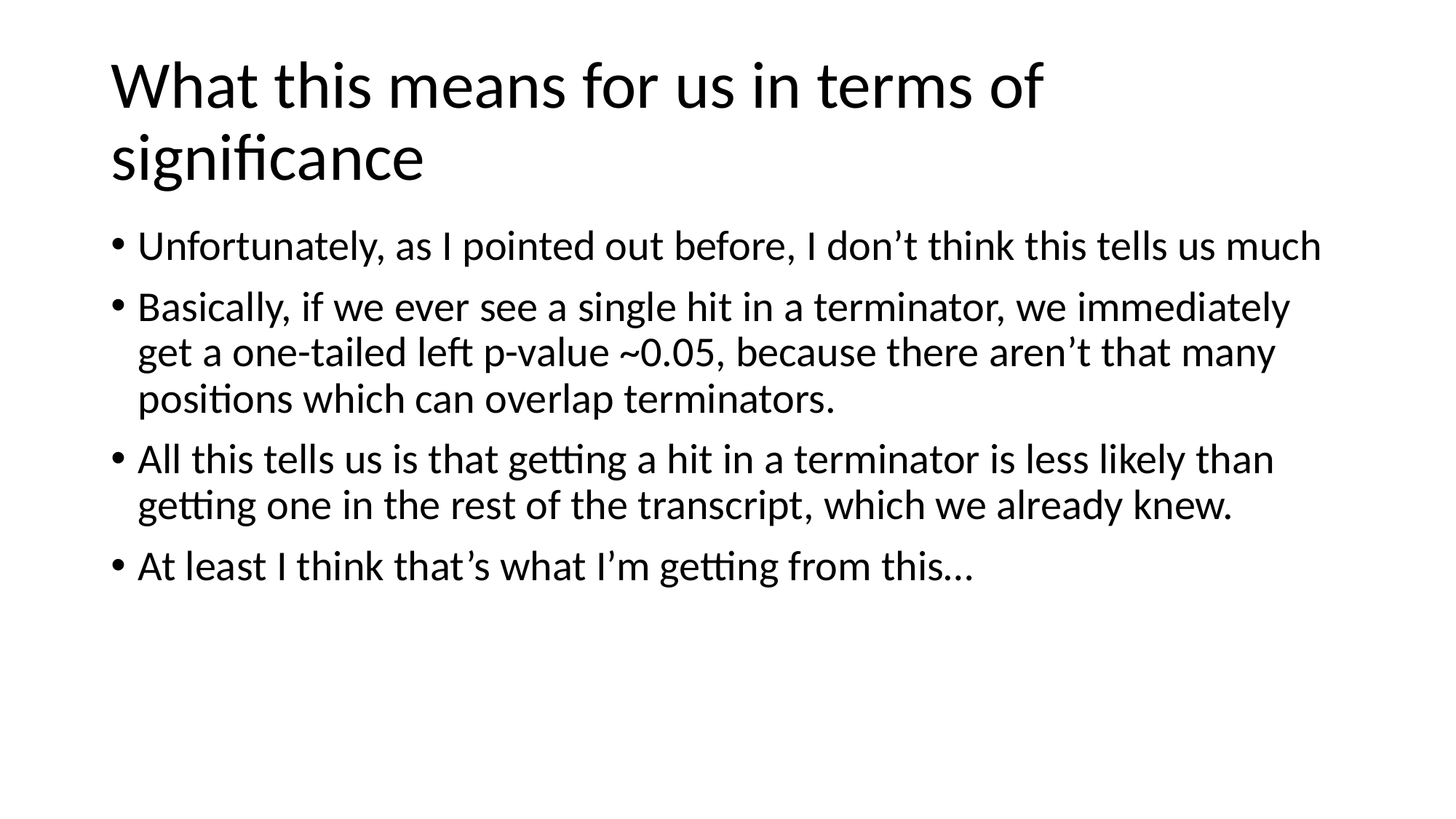

# What this means for us in terms of significance
Unfortunately, as I pointed out before, I don’t think this tells us much
Basically, if we ever see a single hit in a terminator, we immediately get a one-tailed left p-value ~0.05, because there aren’t that many positions which can overlap terminators.
All this tells us is that getting a hit in a terminator is less likely than getting one in the rest of the transcript, which we already knew.
At least I think that’s what I’m getting from this…